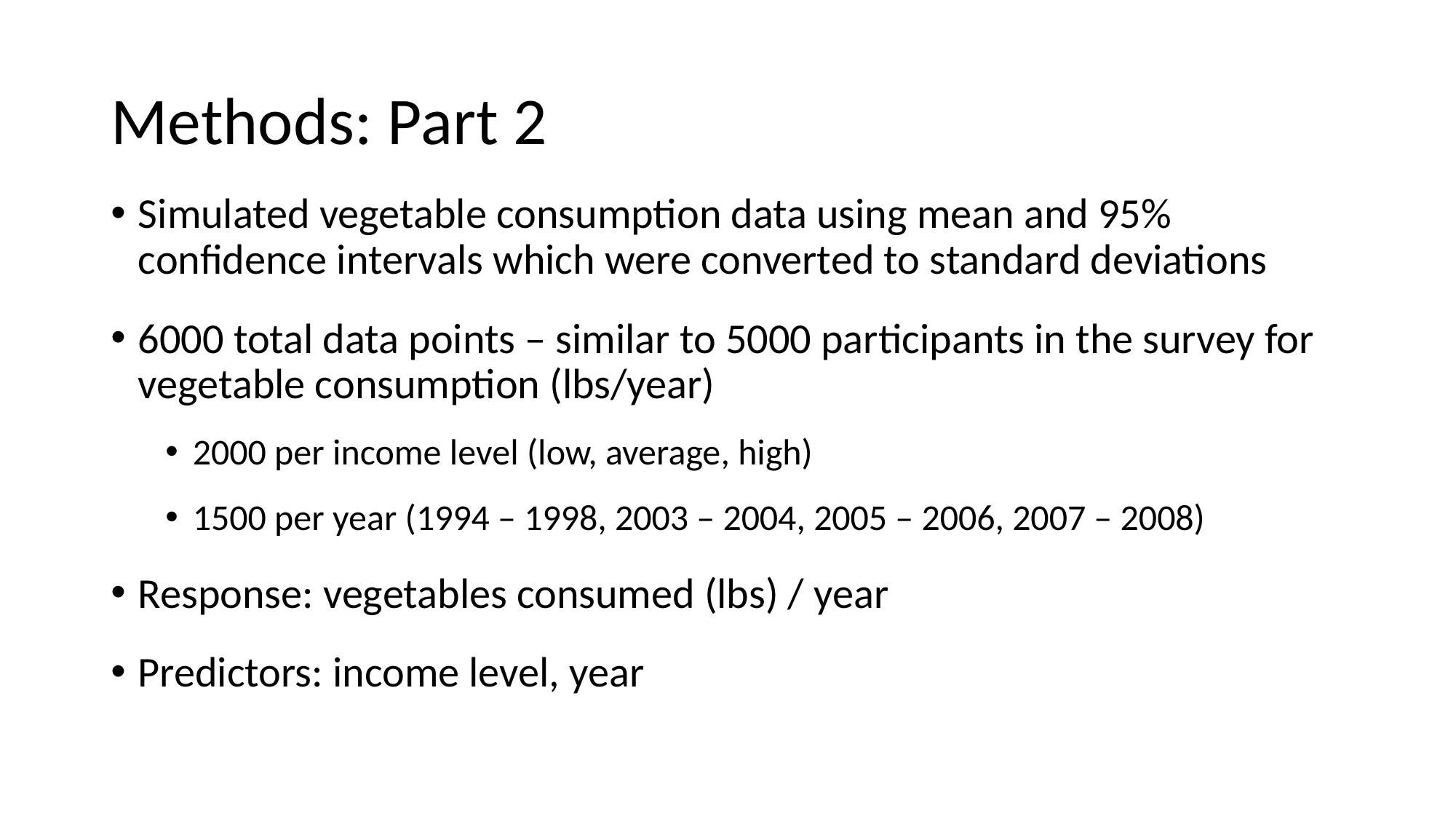

# Methods: Part 2
Simulated vegetable consumption data using mean and 95% confidence intervals which were converted to standard deviations
6000 total data points – similar to 5000 participants in the survey for vegetable consumption (lbs/year)
2000 per income level (low, average, high)
1500 per year (1994 – 1998, 2003 – 2004, 2005 – 2006, 2007 – 2008)
Response: vegetables consumed (lbs) / year
Predictors: income level, year